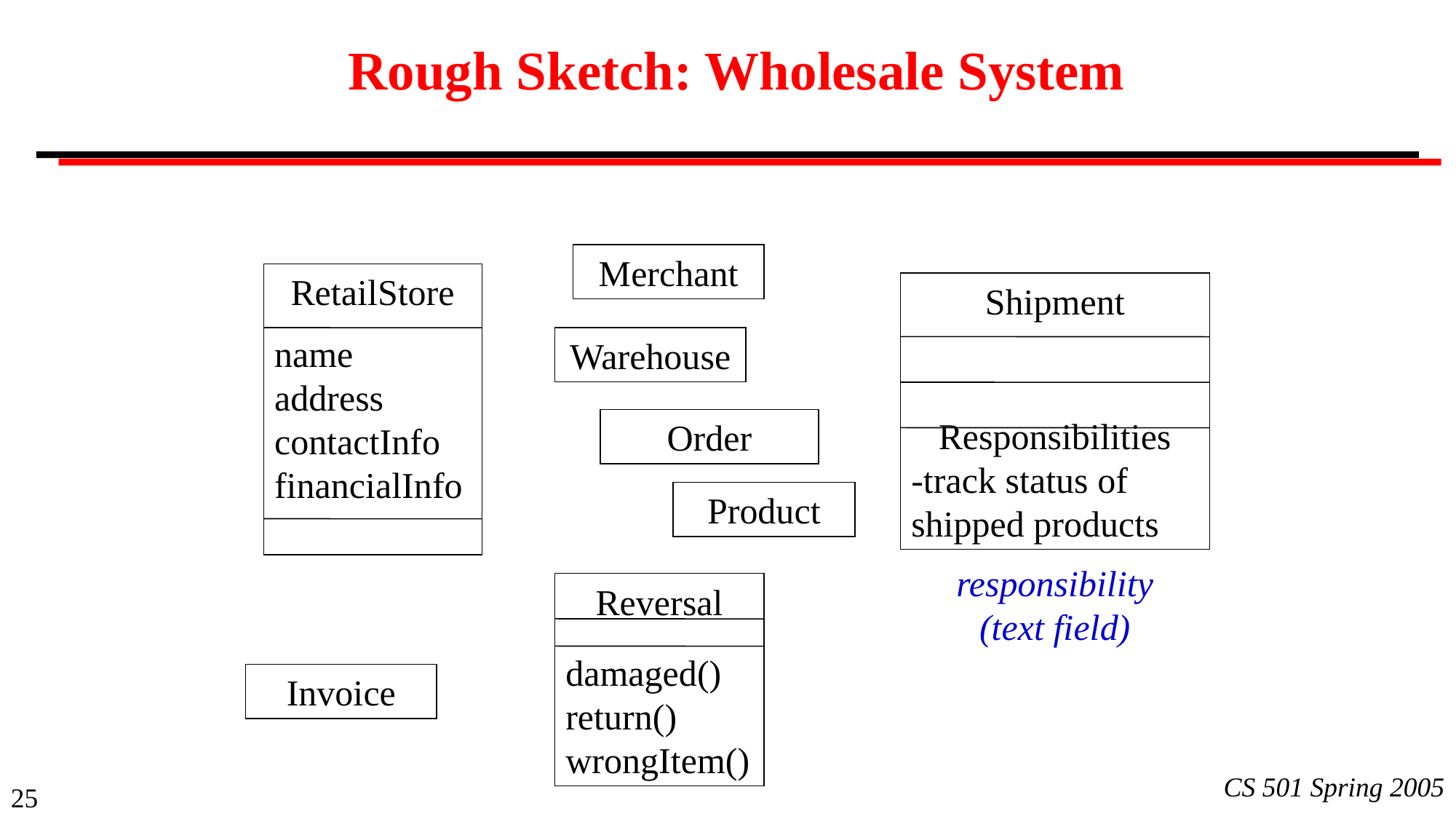

# Rough Sketch: Wholesale System
Merchant
RetailStore
name
address
contactInfo
financialInfo

Shipment

Responsibilities
-track status of shipped products

Warehouse
Order
Product
responsibility (text field)
Reversal
damaged()
return()
wrongItem()

Invoice